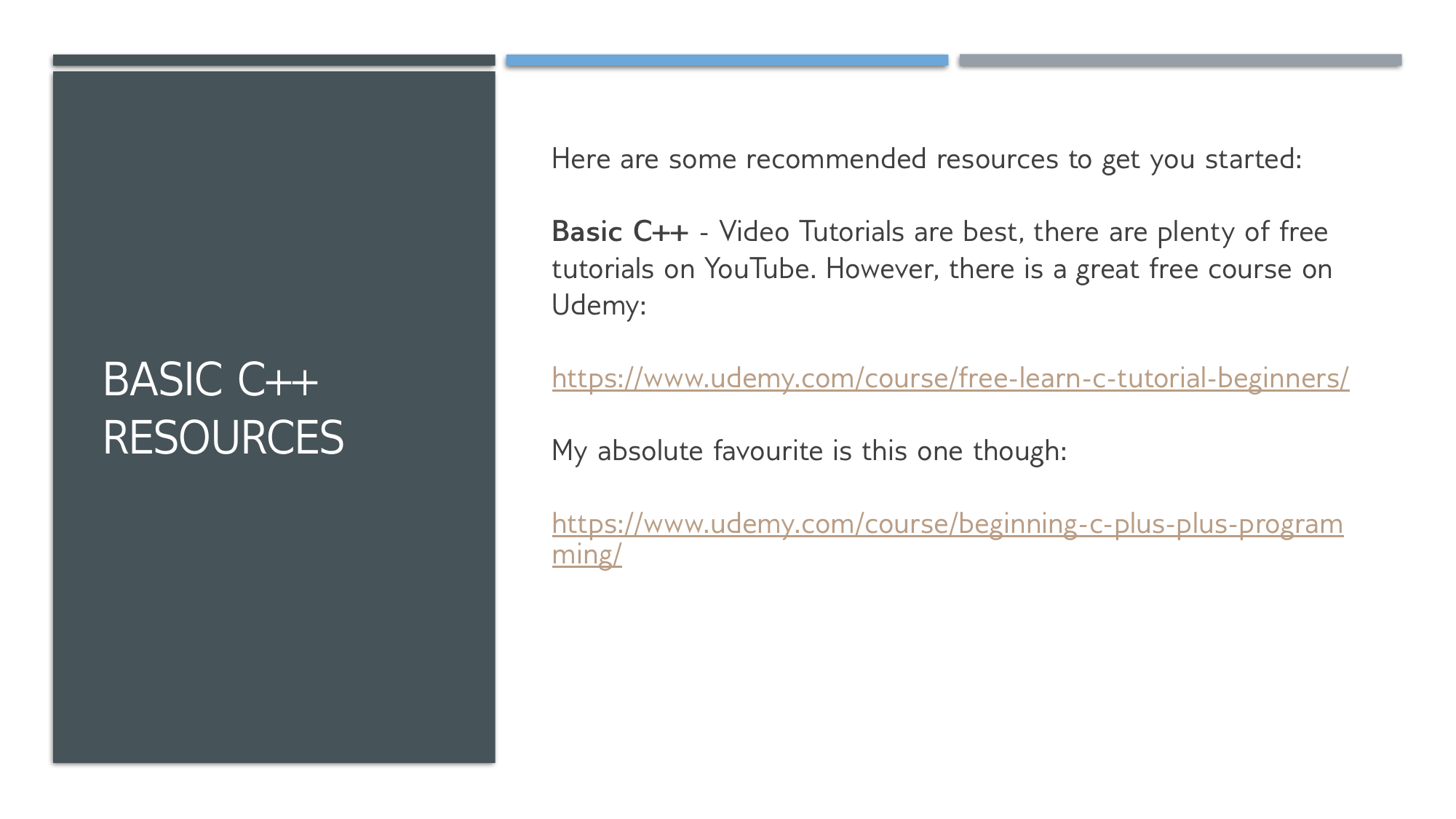

# Basic C++ RESOURCES
Here are some recommended resources to get you started:
Basic C++ - Video Tutorials are best, there are plenty of free tutorials on YouTube. However, there is a great free course on Udemy:
https://www.udemy.com/course/free-learn-c-tutorial-beginners/
My absolute favourite is this one though:
https://www.udemy.com/course/beginning-c-plus-plus-programming/